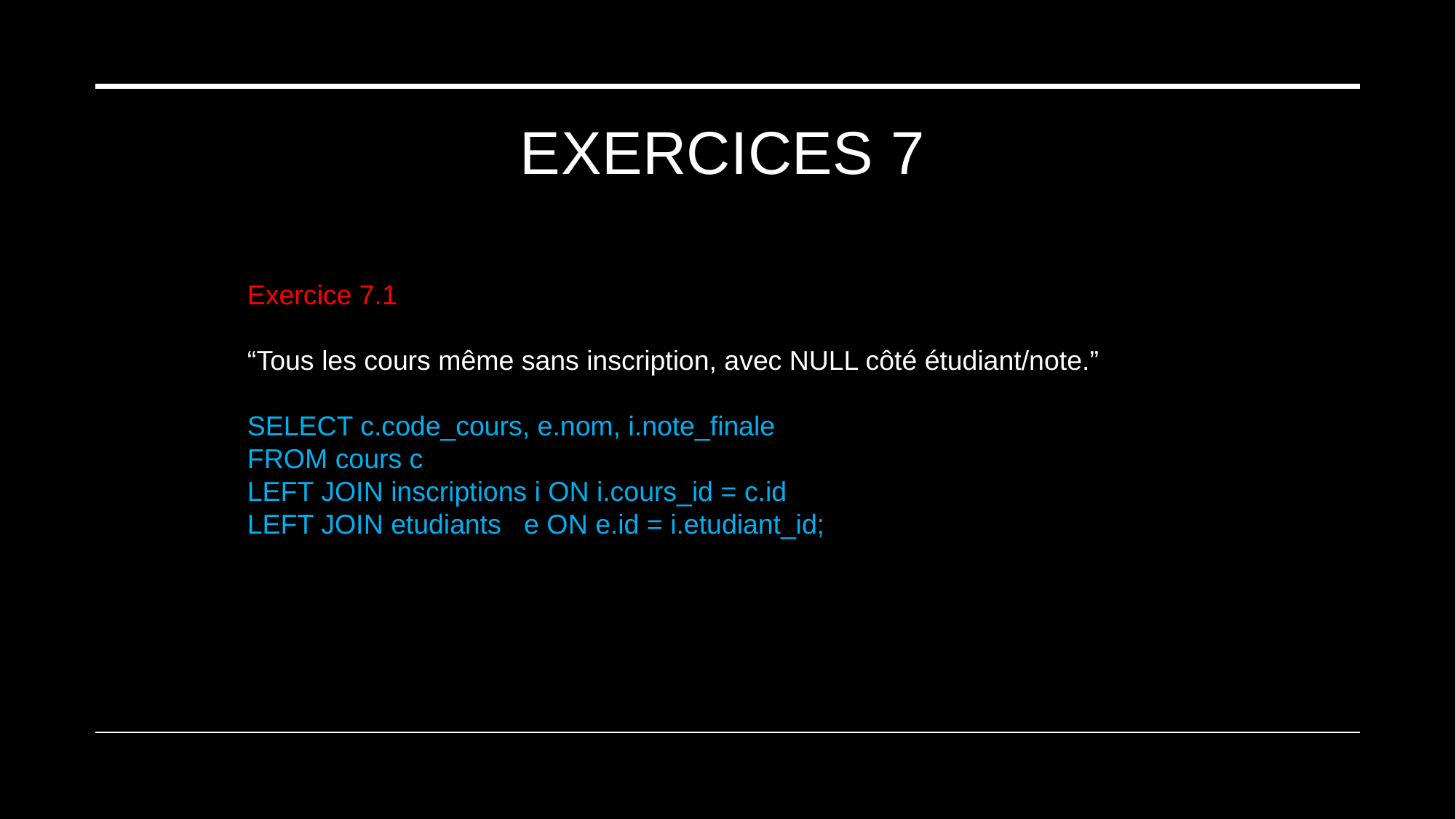

“Étudiants nom='Dupont' ou nom='Martin'.”

# Exercices 7
Exercice 7.1

“Tous les cours même sans inscription, avec NULL côté étudiant/note.”
SELECT c.code_cours, e.nom, i.note_finale
FROM cours c
LEFT JOIN inscriptions i ON i.cours_id = c.id
LEFT JOIN etudiants   e ON e.id = i.etudiant_id;